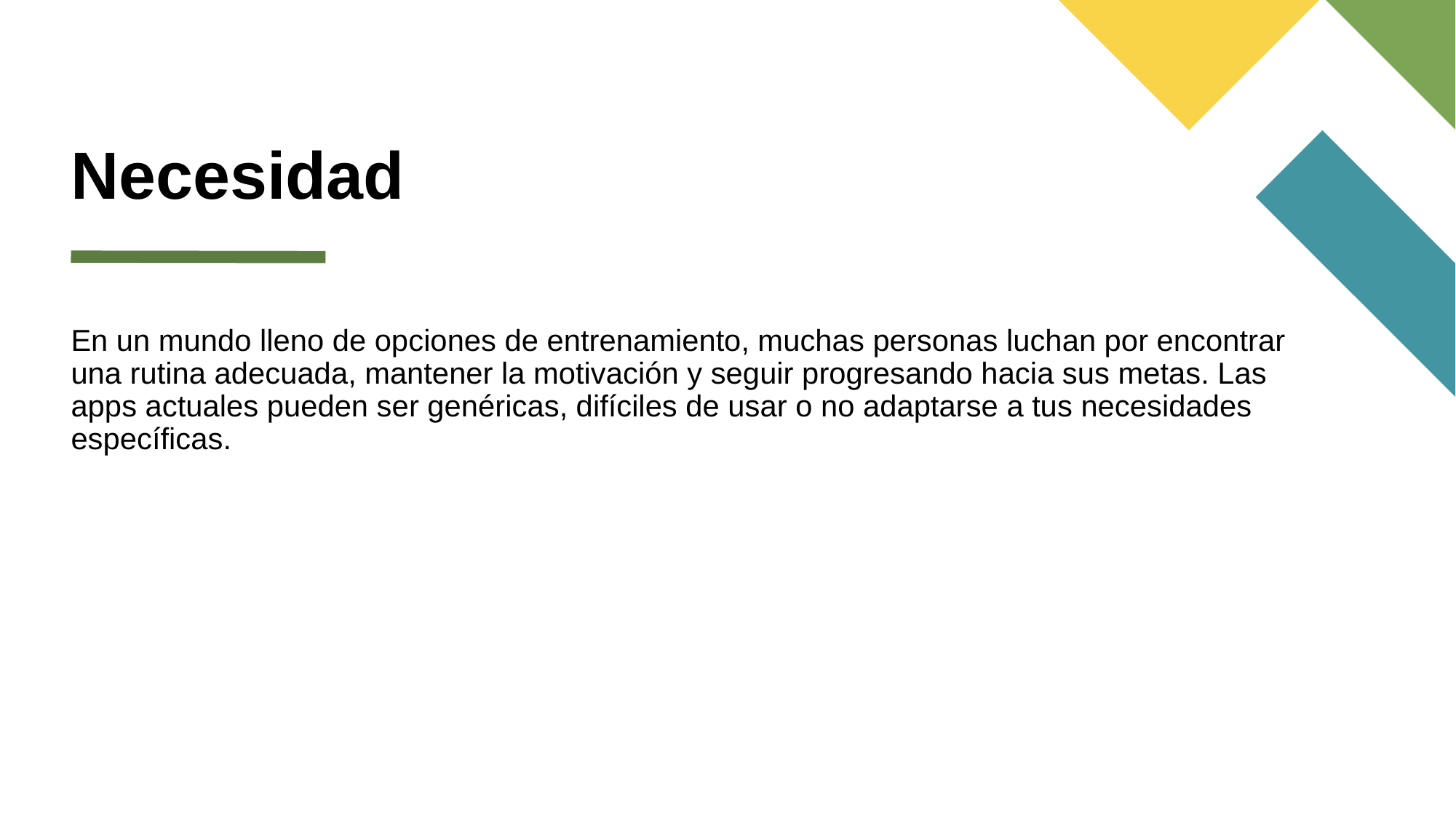

# Necesidad
En un mundo lleno de opciones de entrenamiento, muchas personas luchan por encontrar una rutina adecuada, mantener la motivación y seguir progresando hacia sus metas. Las apps actuales pueden ser genéricas, difíciles de usar o no adaptarse a tus necesidades específicas.